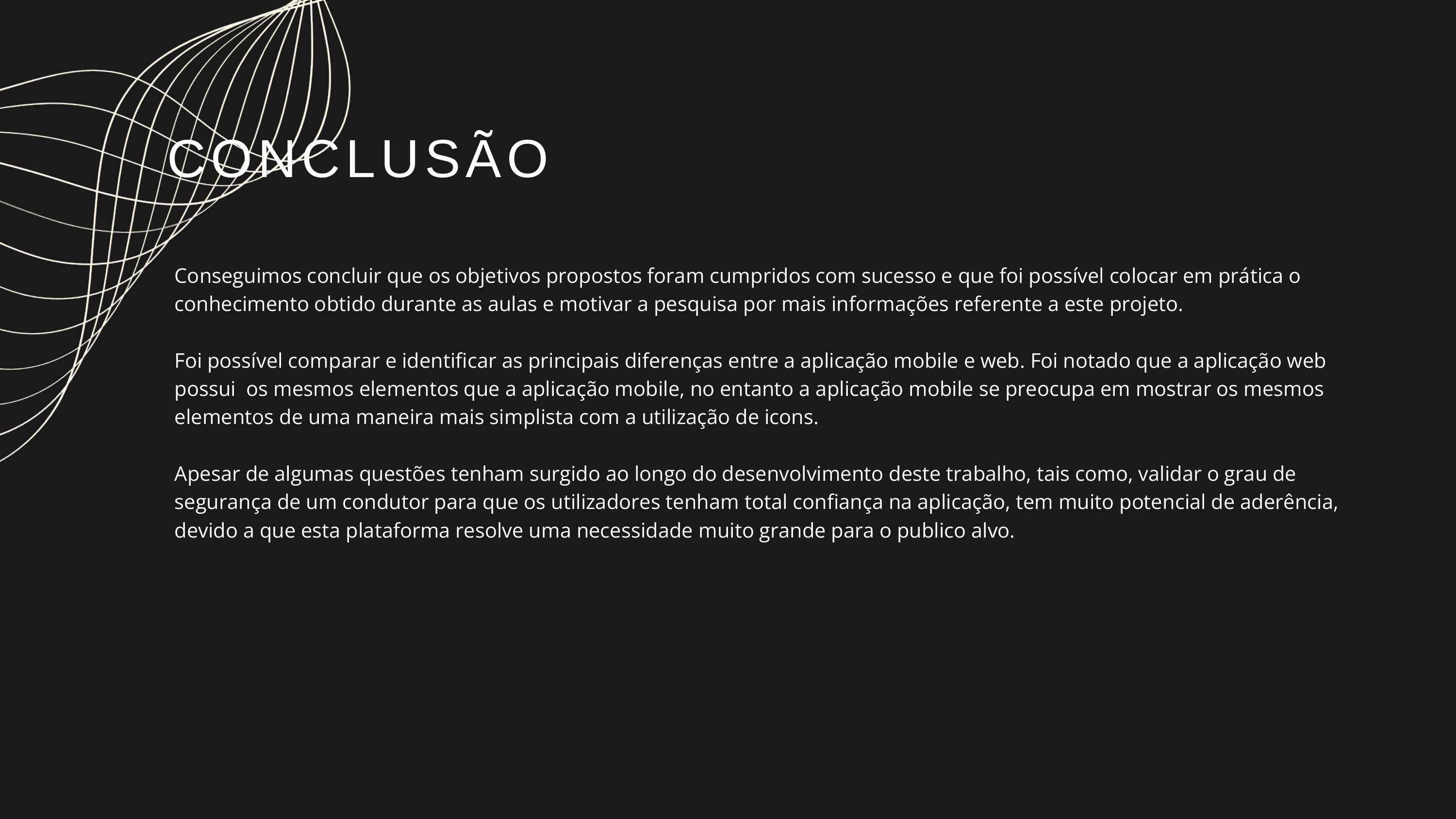

CONCLUSÃO
Conseguimos concluir que os objetivos propostos foram cumpridos com sucesso e que foi possível colocar em prática o conhecimento obtido durante as aulas e motivar a pesquisa por mais informações referente a este projeto.

Foi possível comparar e identificar as principais diferenças entre a aplicação mobile e web. Foi notado que a aplicação web possui  os mesmos elementos que a aplicação mobile, no entanto a aplicação mobile se preocupa em mostrar os mesmos elementos de uma maneira mais simplista com a utilização de icons.

Apesar de algumas questões tenham surgido ao longo do desenvolvimento deste trabalho, tais como, validar o grau de segurança de um condutor para que os utilizadores tenham total confiança na aplicação, tem muito potencial de aderência, devido a que esta plataforma resolve uma necessidade muito grande para o publico alvo.